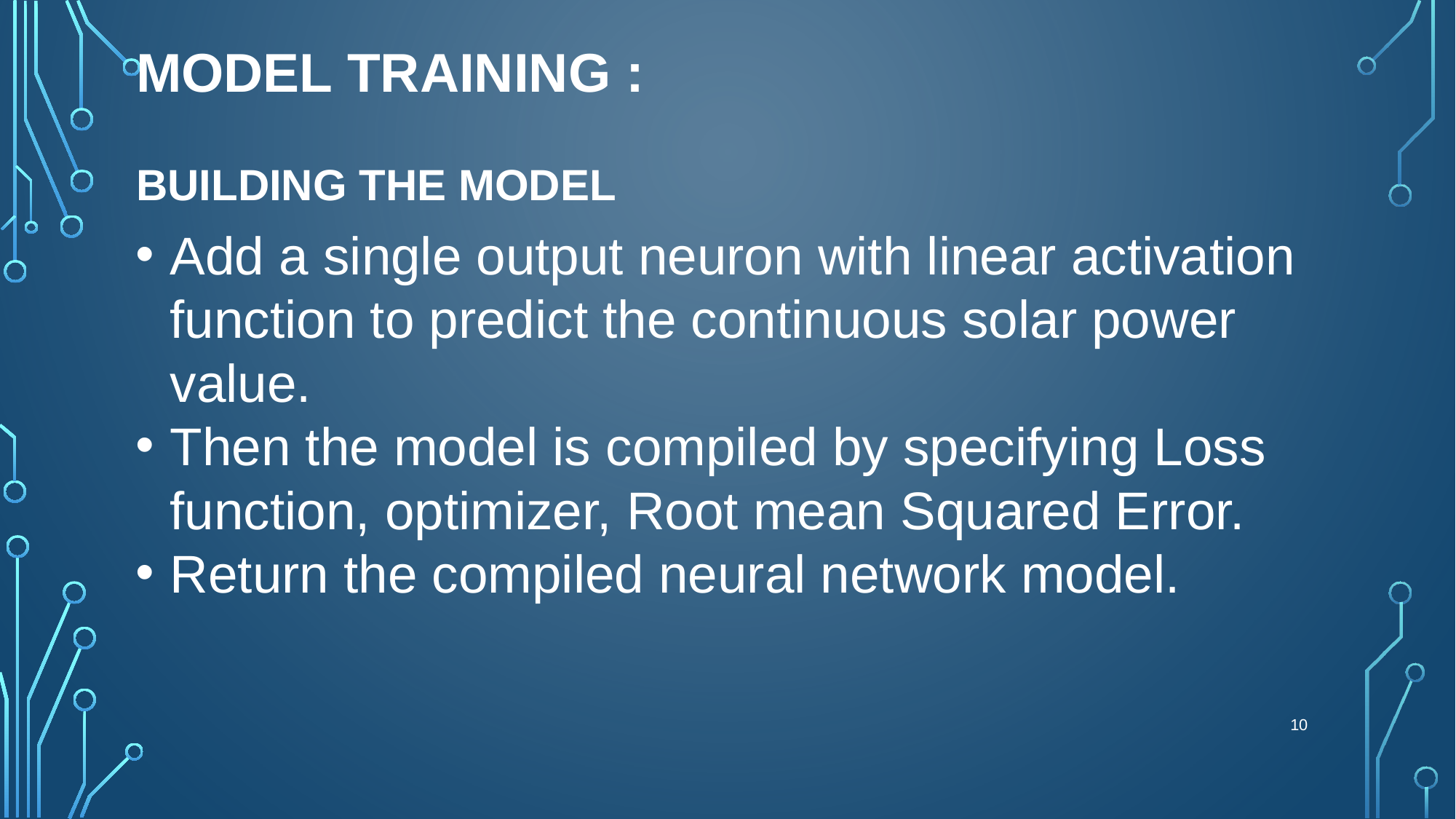

# Model training : Building the model
Add a single output neuron with linear activation function to predict the continuous solar power value.
Then the model is compiled by specifying Loss function, optimizer, Root mean Squared Error.
Return the compiled neural network model.
10